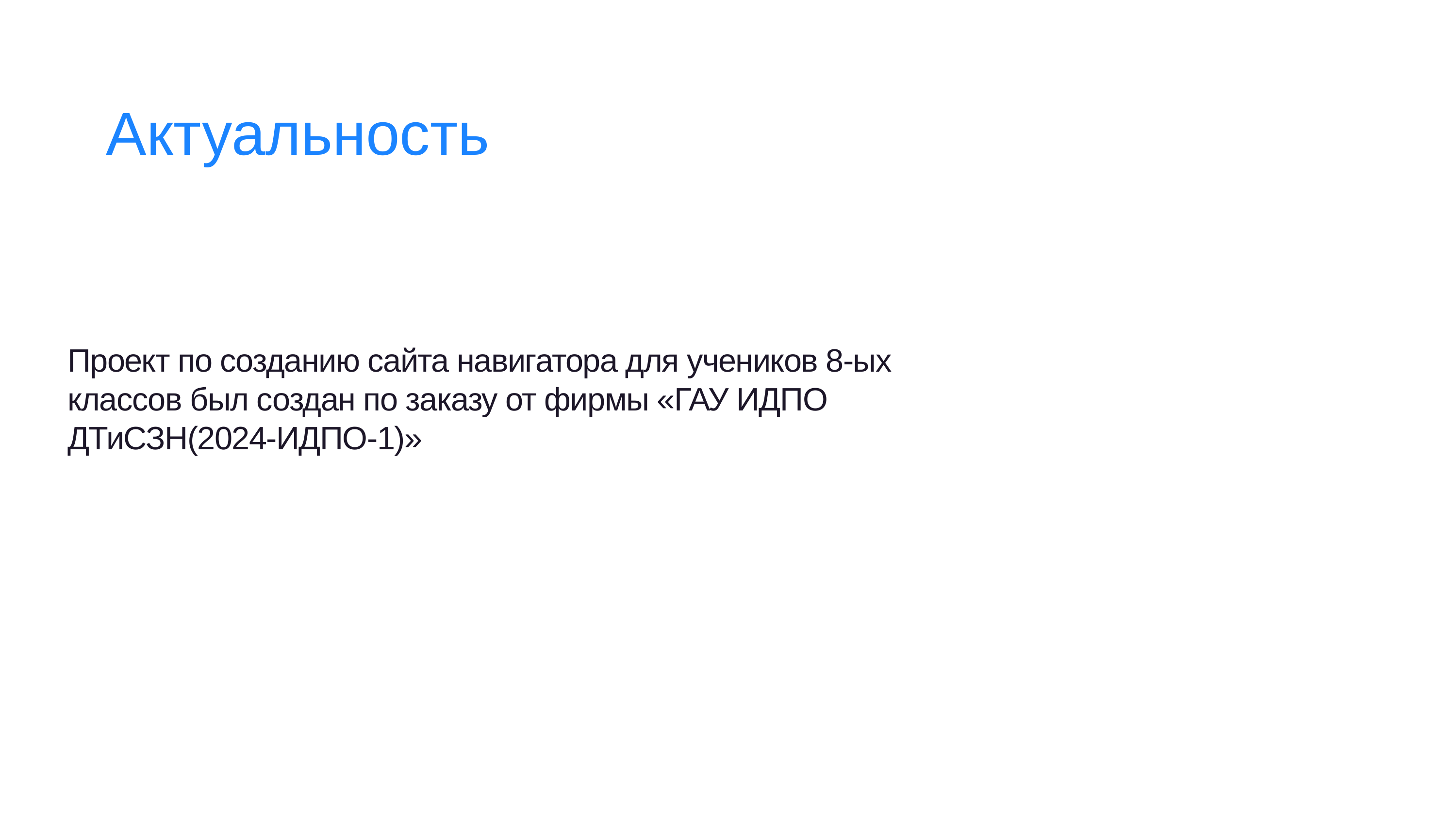

Актуальность

Проект по созданию сайта навигатора для учеников 8-ых классов был создан по заказу от фирмы «ГАУ ИДПО ДТиСЗН(2024-ИДПО-1)»